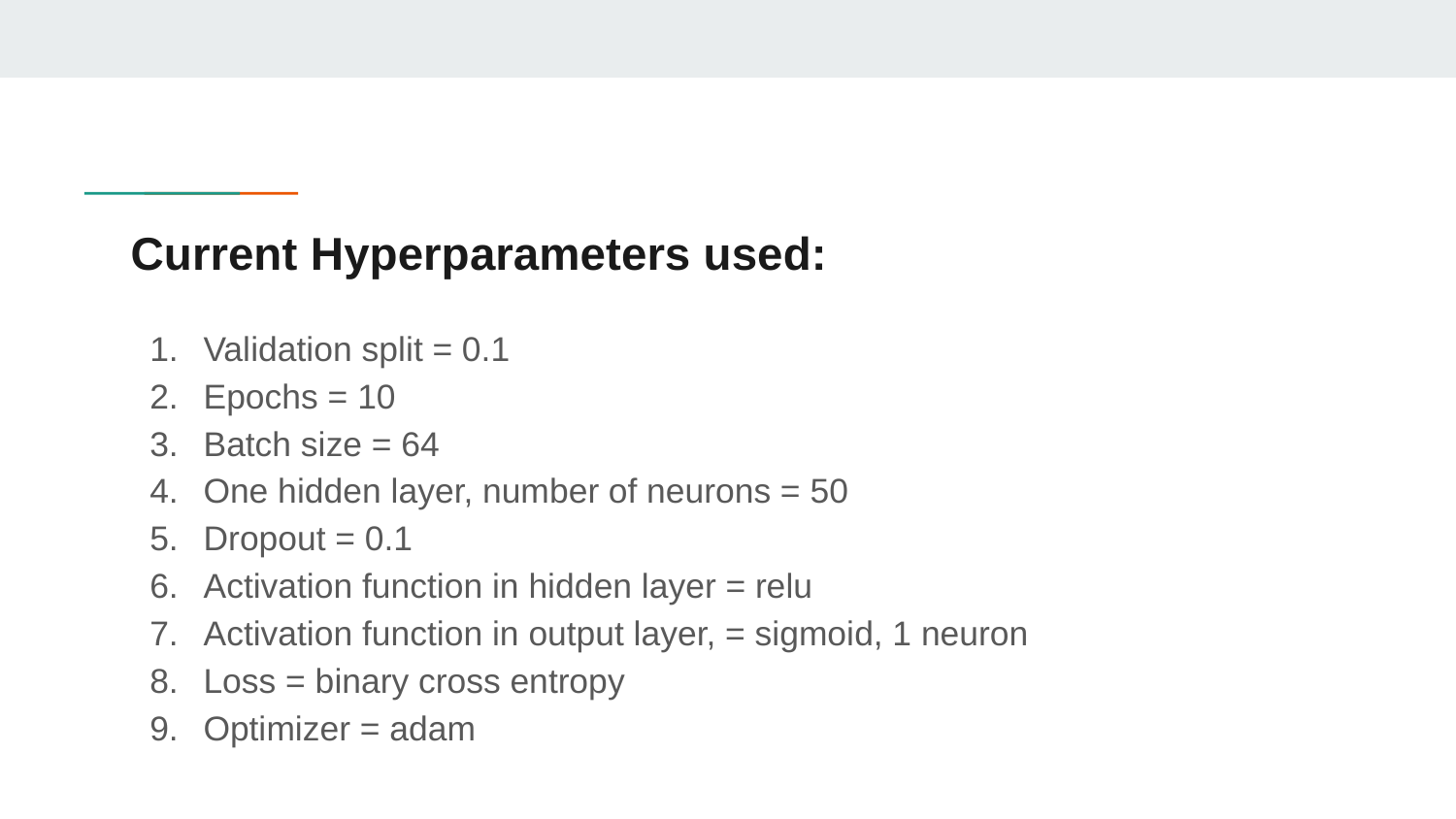

# Current Hyperparameters used:
Validation split = 0.1
Epochs = 10
Batch size = 64
One hidden layer, number of neurons = 50
Dropout = 0.1
Activation function in hidden layer = relu
Activation function in output layer, = sigmoid, 1 neuron
Loss = binary cross entropy
Optimizer = adam